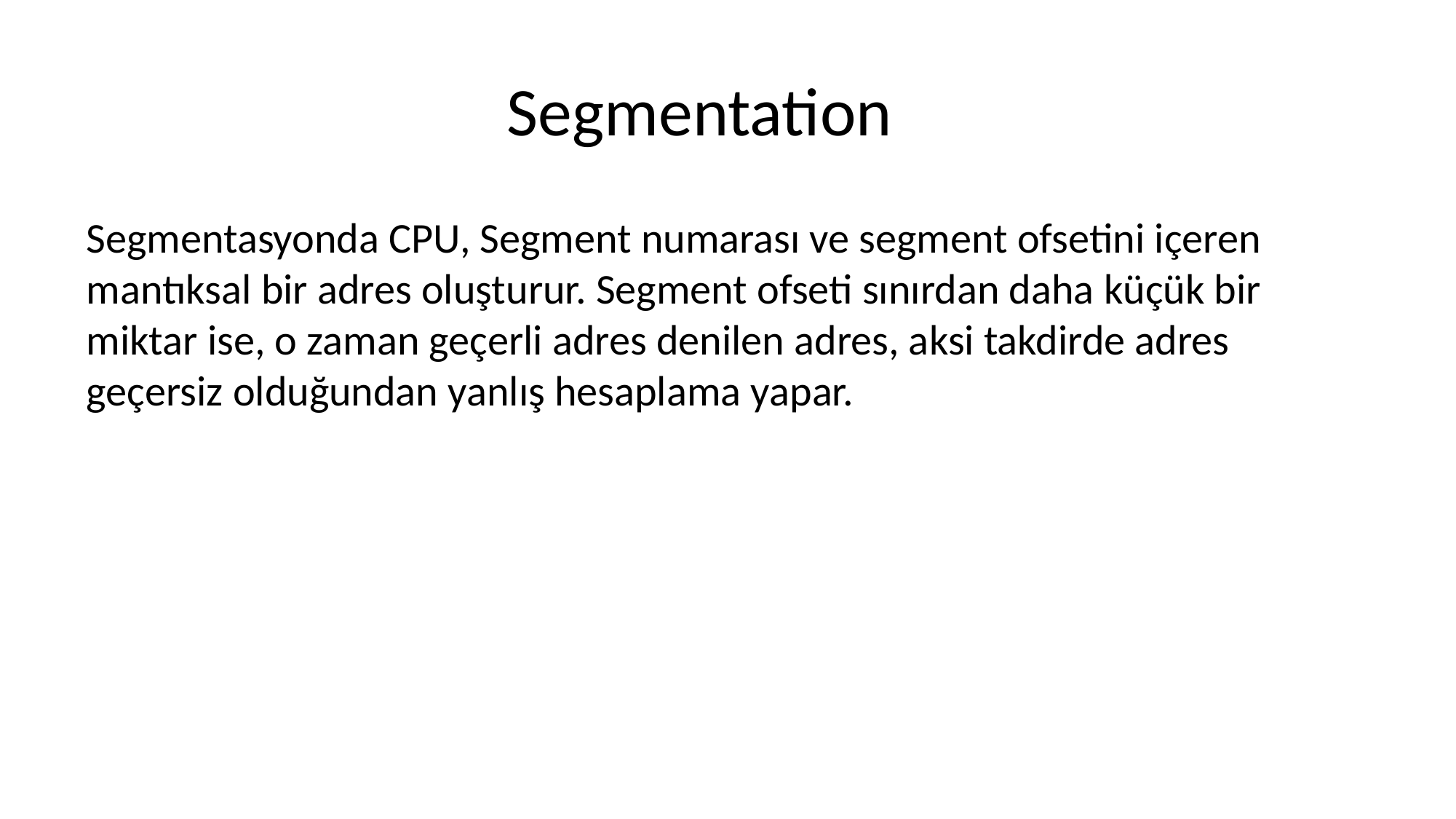

# Segmentation
Segmentasyonda CPU, Segment numarası ve segment ofsetini içeren mantıksal bir adres oluşturur. Segment ofseti sınırdan daha küçük bir miktar ise, o zaman geçerli adres denilen adres, aksi takdirde adres geçersiz olduğundan yanlış hesaplama yapar.